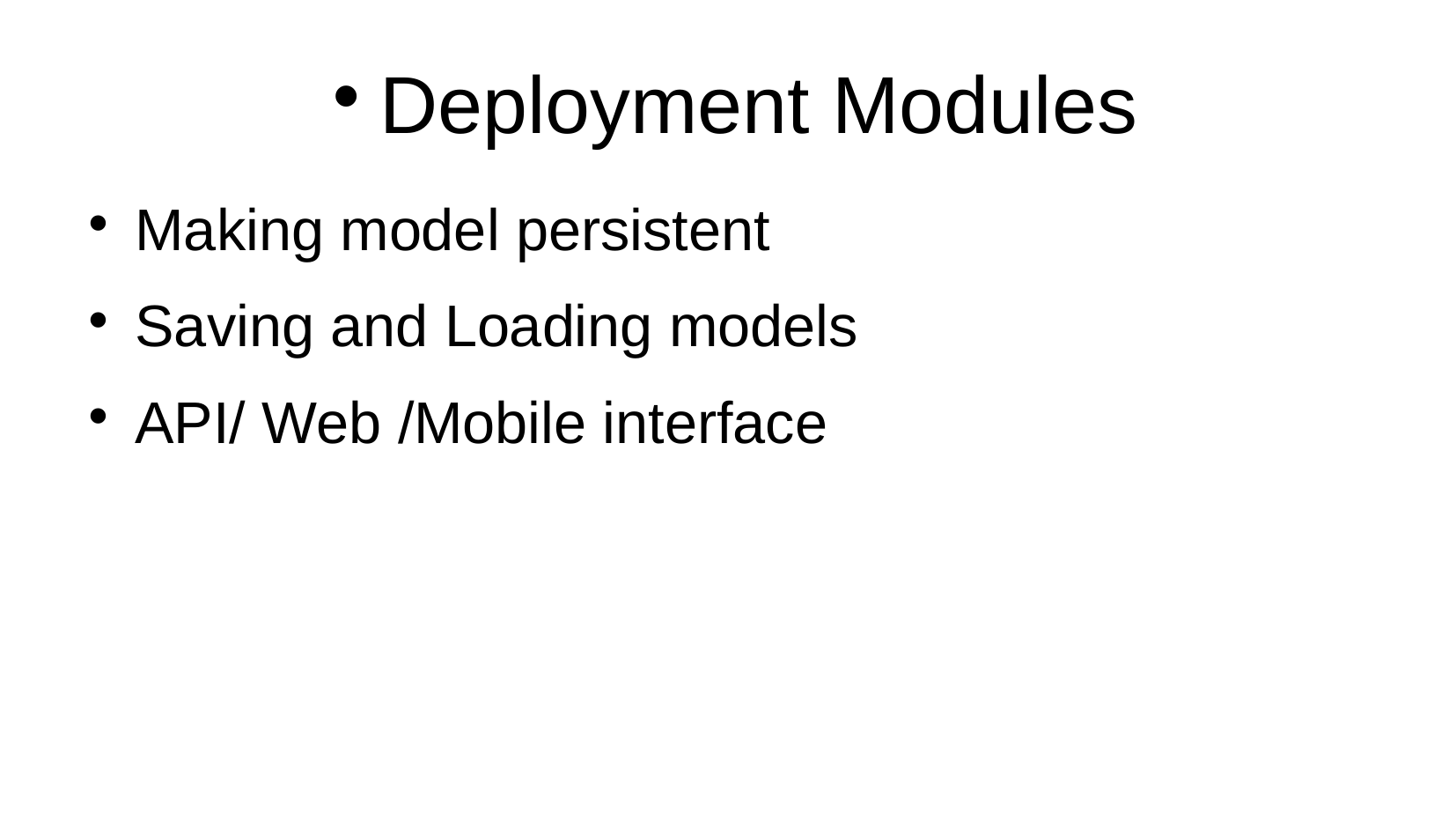

Deployment Modules
Making model persistent
Saving and Loading models
API/ Web /Mobile interface